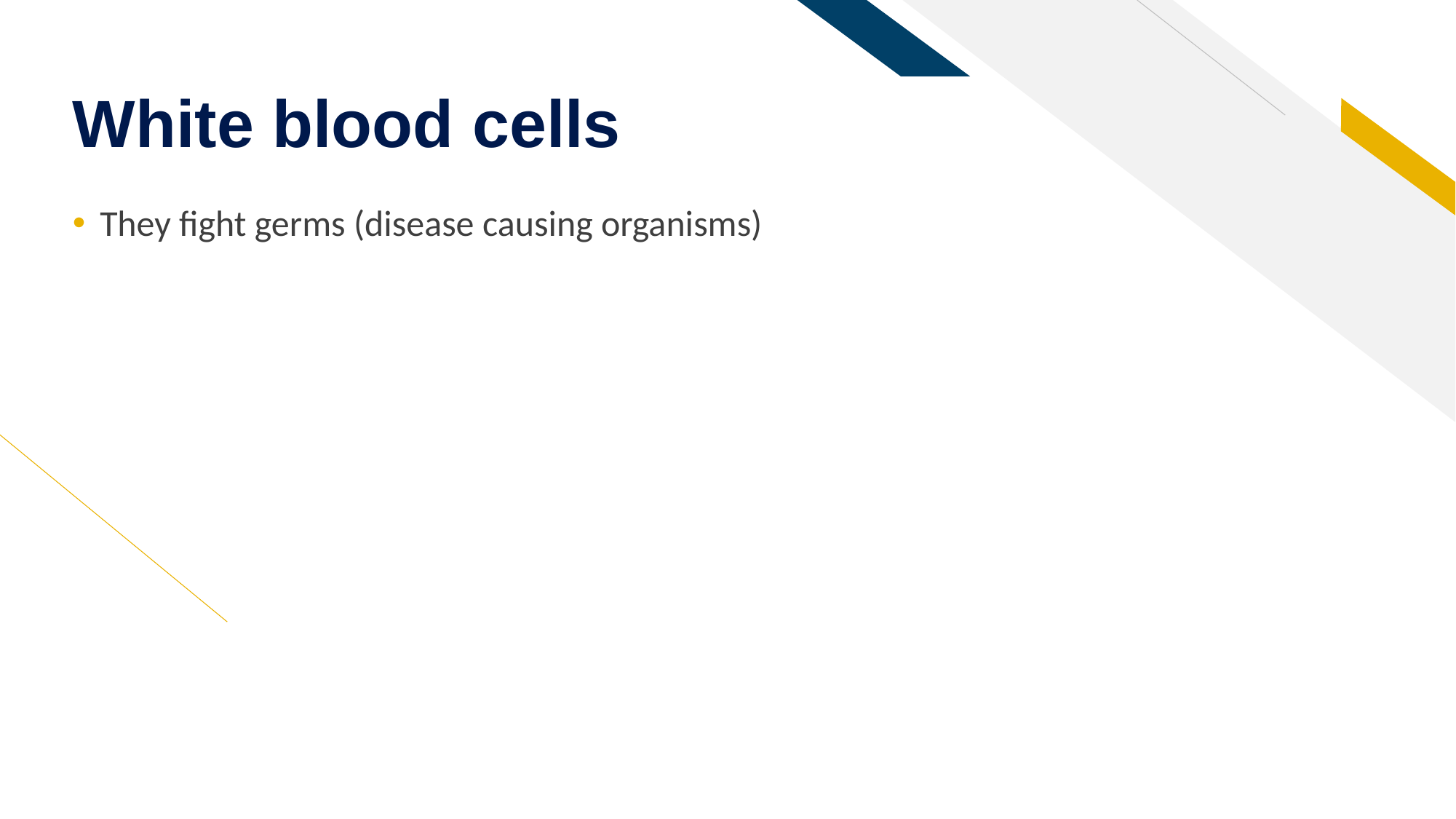

# White blood cells
They fight germs (disease causing organisms)